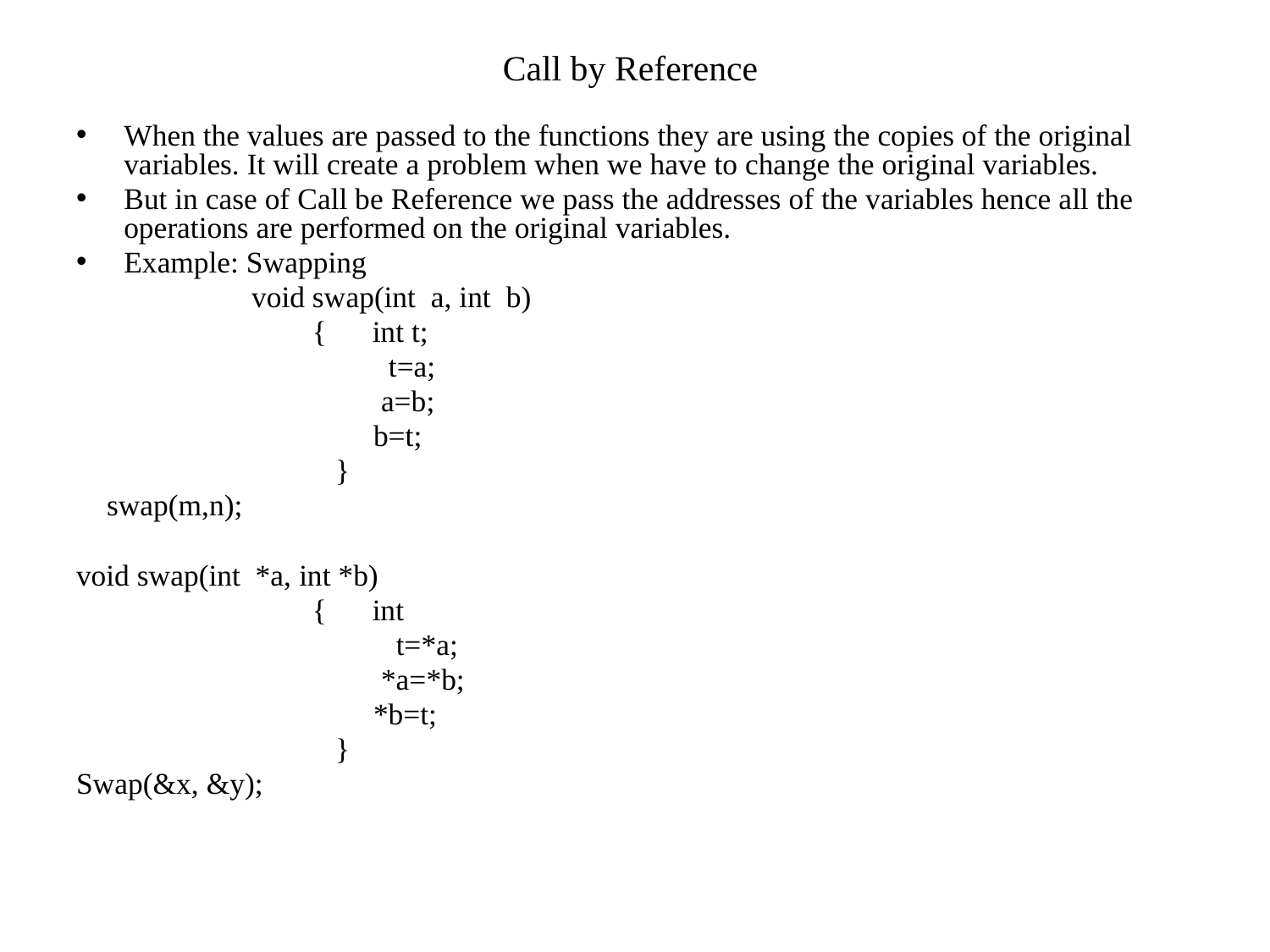

# Call by Reference
When the values are passed to the functions they are using the copies of the original variables. It will create a problem when we have to change the original variables.
But in case of Call be Reference we pass the addresses of the variables hence all the operations are performed on the original variables.
Example: Swapping
                       void swap(int  a, int  b)
                               {      int t;
                                         t=a;
                                        a=b;
                                       b=t;
                                  }
    swap(m,n);

void swap(int  *a, int *b)
                               {      int
                                          t=*a;
                                        *a=*b;
                                       *b=t;
                                  }
Swap(&x, &y);